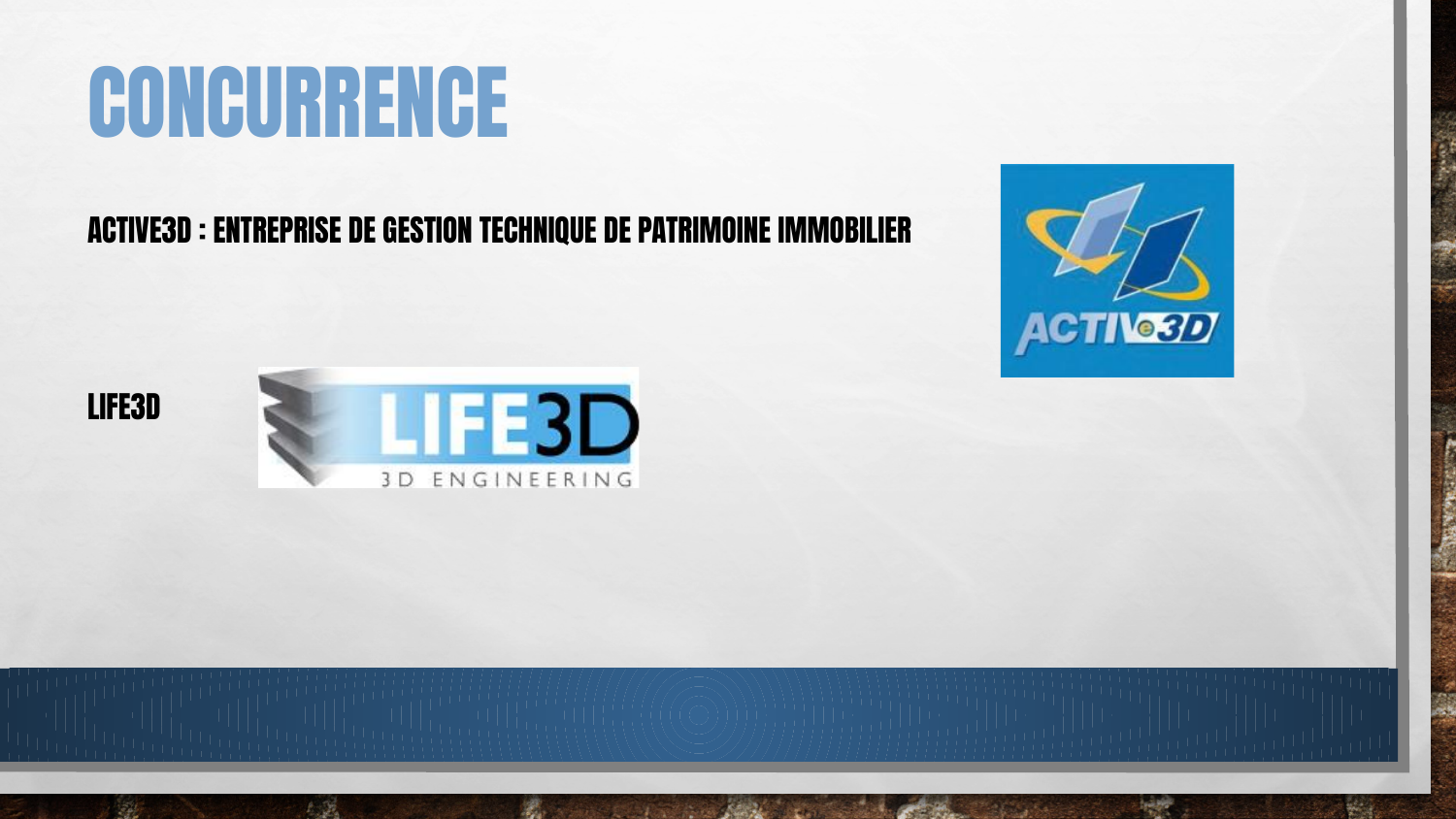

# Concurrence

ACTIVe3D : entreprise de gestion technique de patrimoine immobilier

Life3D